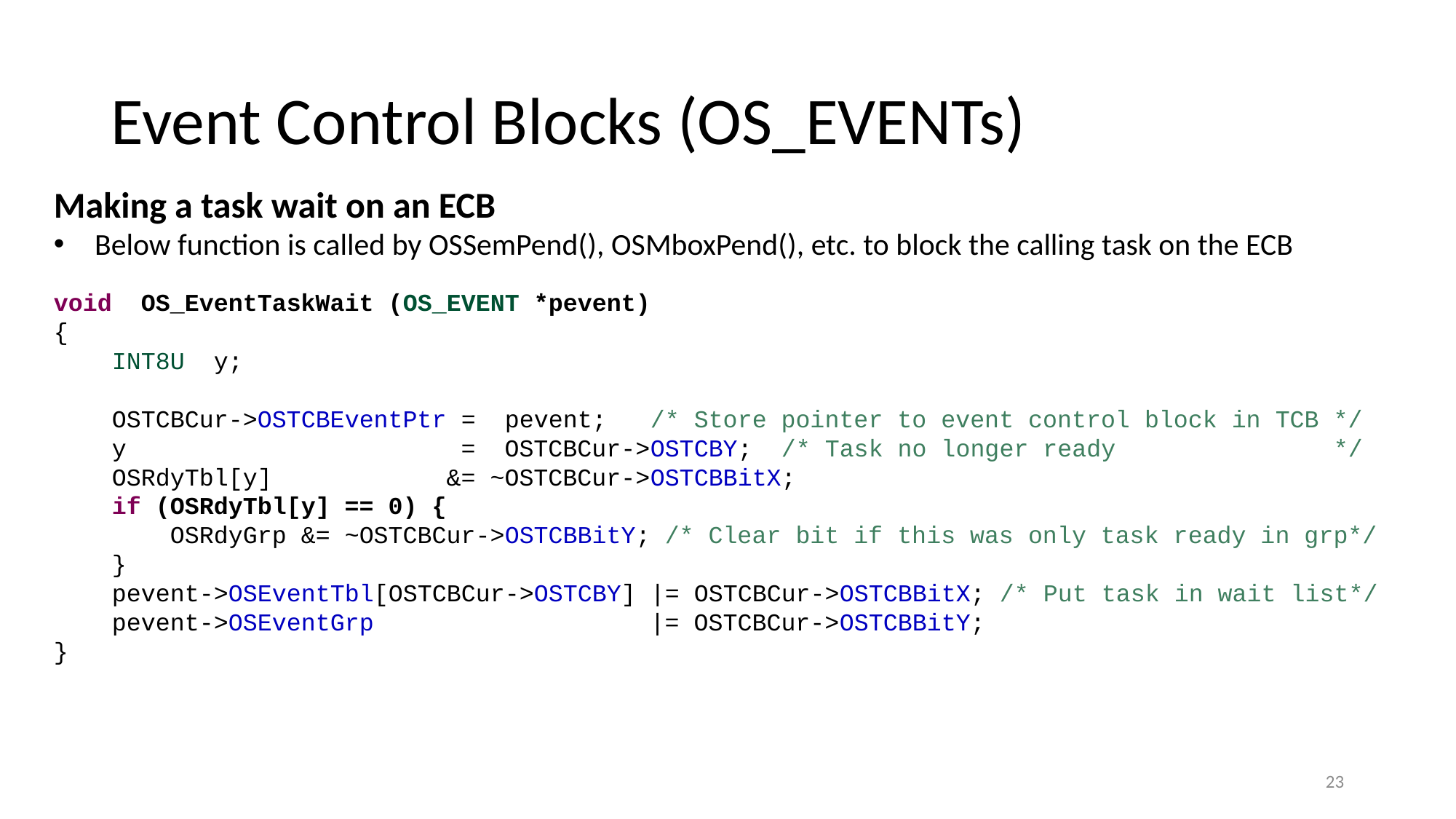

# Event Control Blocks (OS_EVENTs)
Making a task wait on an ECB
Below function is called by OSSemPend(), OSMboxPend(), etc. to block the calling task on the ECB

void  OS_EventTaskWait (OS_EVENT *pevent)
{
    INT8U  y;

    OSTCBCur->OSTCBEventPtr =  pevent;   /* Store pointer to event control block in TCB */
    y                       =  OSTCBCur->OSTCBY;  /* Task no longer ready               */
    OSRdyTbl[y]            &= ~OSTCBCur->OSTCBBitX;
    if (OSRdyTbl[y] == 0) {
        OSRdyGrp &= ~OSTCBCur->OSTCBBitY; /* Clear bit if this was only task ready in grp*/
    }
    pevent->OSEventTbl[OSTCBCur->OSTCBY] |= OSTCBCur->OSTCBBitX; /* Put task in wait list*/
    pevent->OSEventGrp                   |= OSTCBCur->OSTCBBitY;
}

23